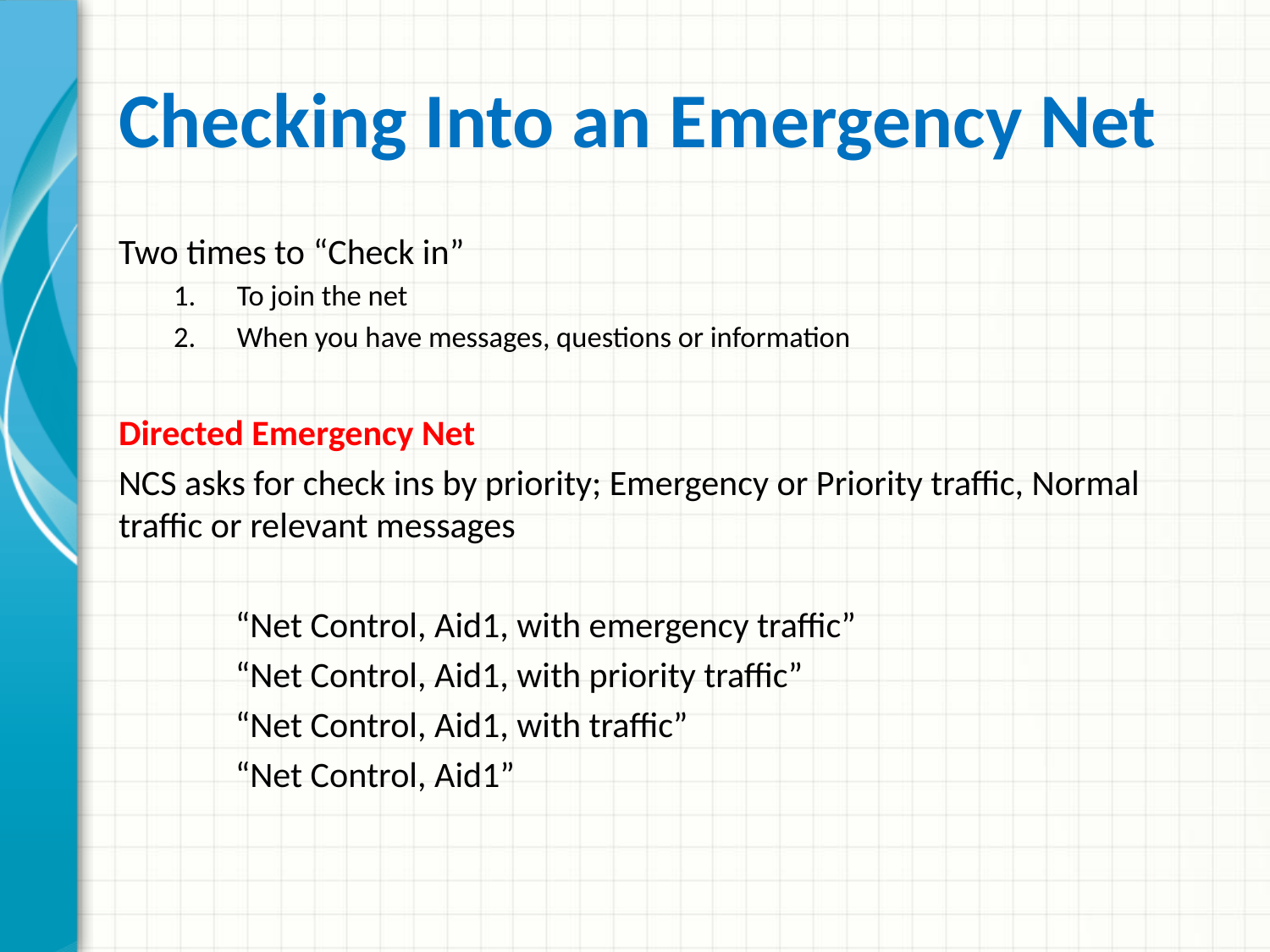

# Checking Into an Emergency Net
Two times to “Check in”
To join the net
When you have messages, questions or information

Directed Emergency Net
NCS asks for check ins by priority; Emergency or Priority traffic, Normal traffic or relevant messages

	“Net Control, Aid1, with emergency traffic”
	“Net Control, Aid1, with priority traffic”
	“Net Control, Aid1, with traffic”
	“Net Control, Aid1”